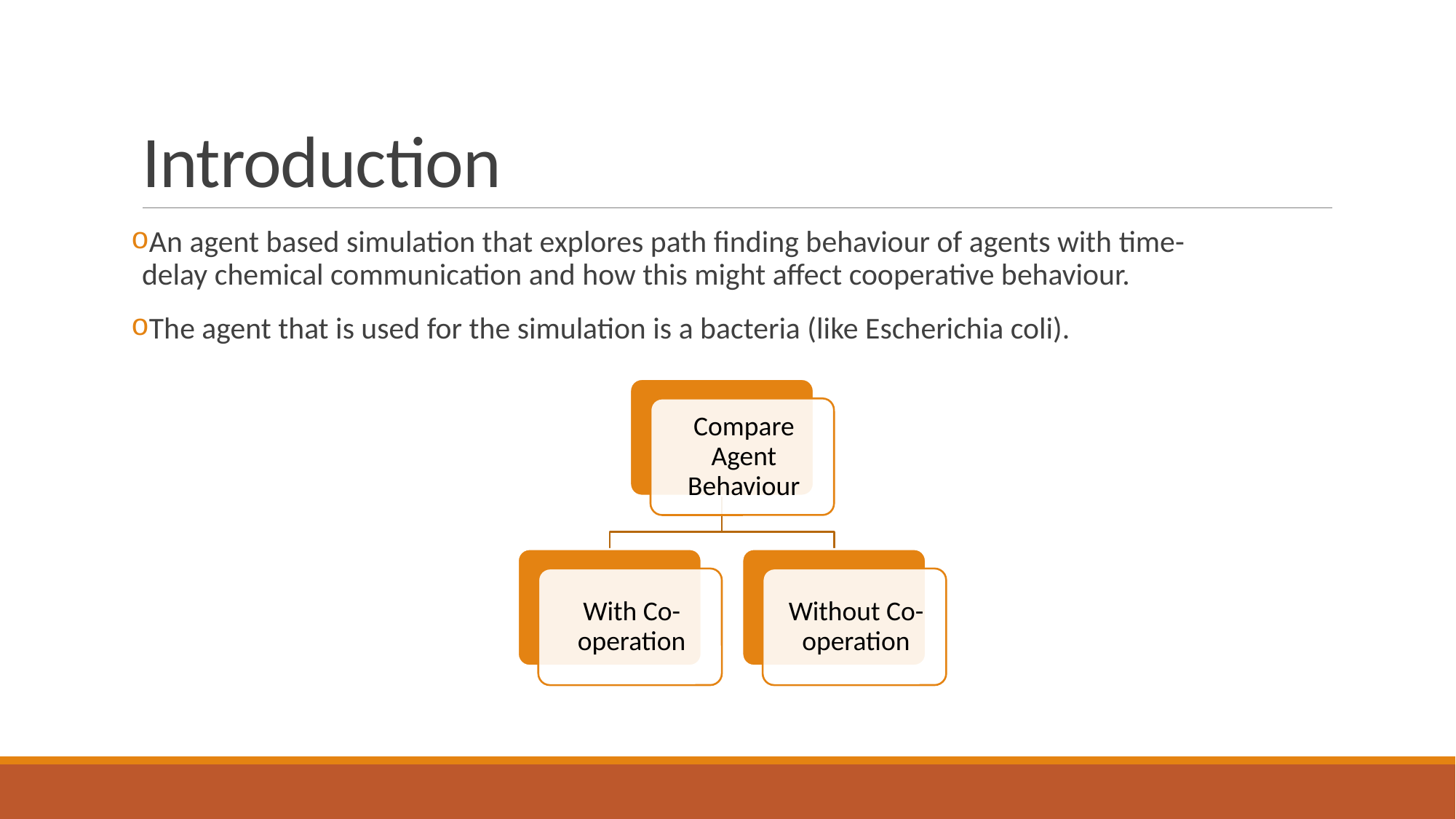

# Introduction
An agent based simulation that explores path finding behaviour of agents with time-
delay chemical communication and how this might affect cooperative behaviour.
The agent that is used for the simulation is a bacteria (like Escherichia coli).

Compare Agent Behaviour
With Co-operation
Without Co-operation